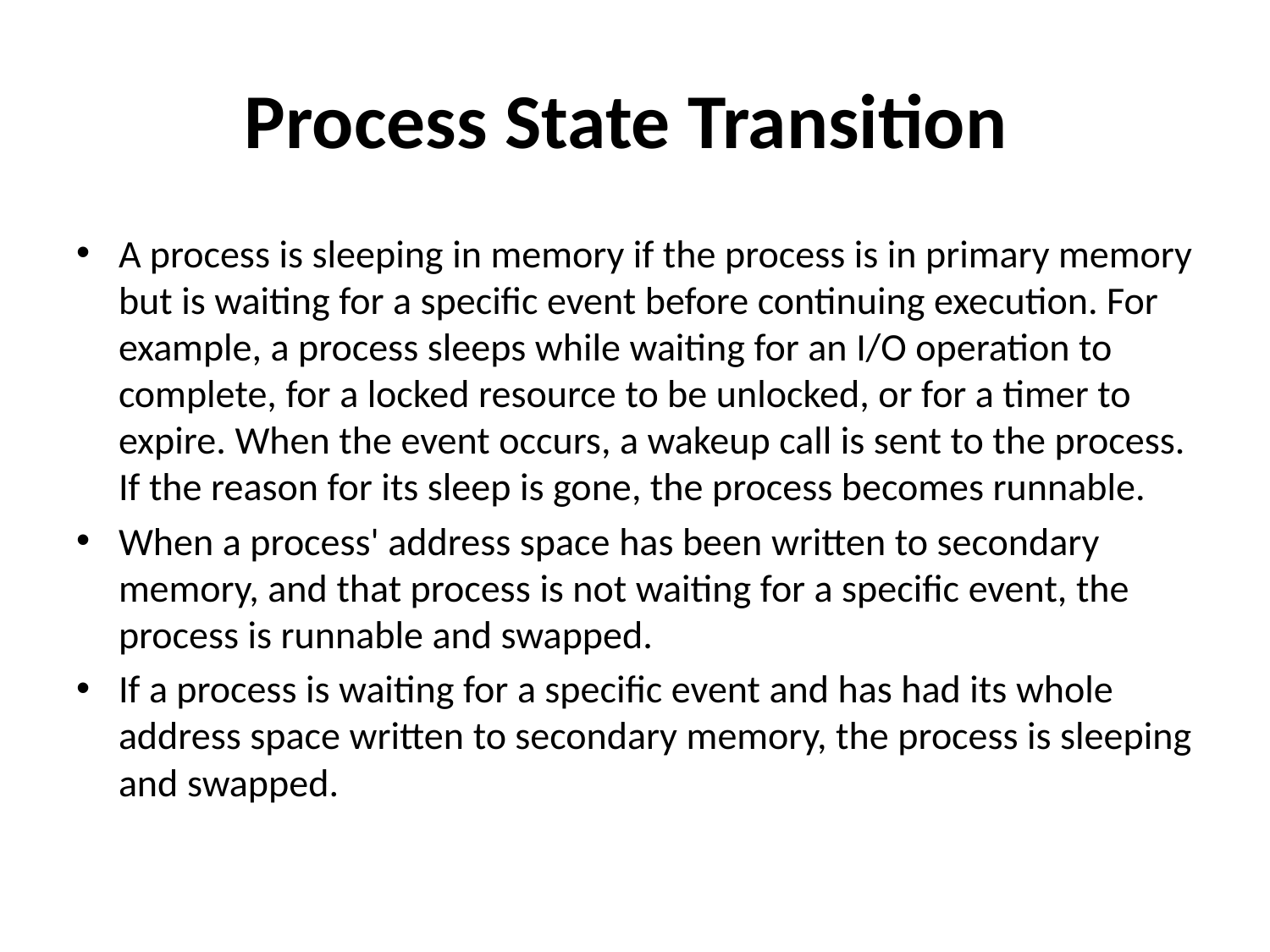

# Process State Transition
A process is sleeping in memory if the process is in primary memory but is waiting for a specific event before continuing execution. For example, a process sleeps while waiting for an I/O operation to complete, for a locked resource to be unlocked, or for a timer to expire. When the event occurs, a wakeup call is sent to the process. If the reason for its sleep is gone, the process becomes runnable.
When a process' address space has been written to secondary memory, and that process is not waiting for a specific event, the process is runnable and swapped.
If a process is waiting for a specific event and has had its whole address space written to secondary memory, the process is sleeping and swapped.